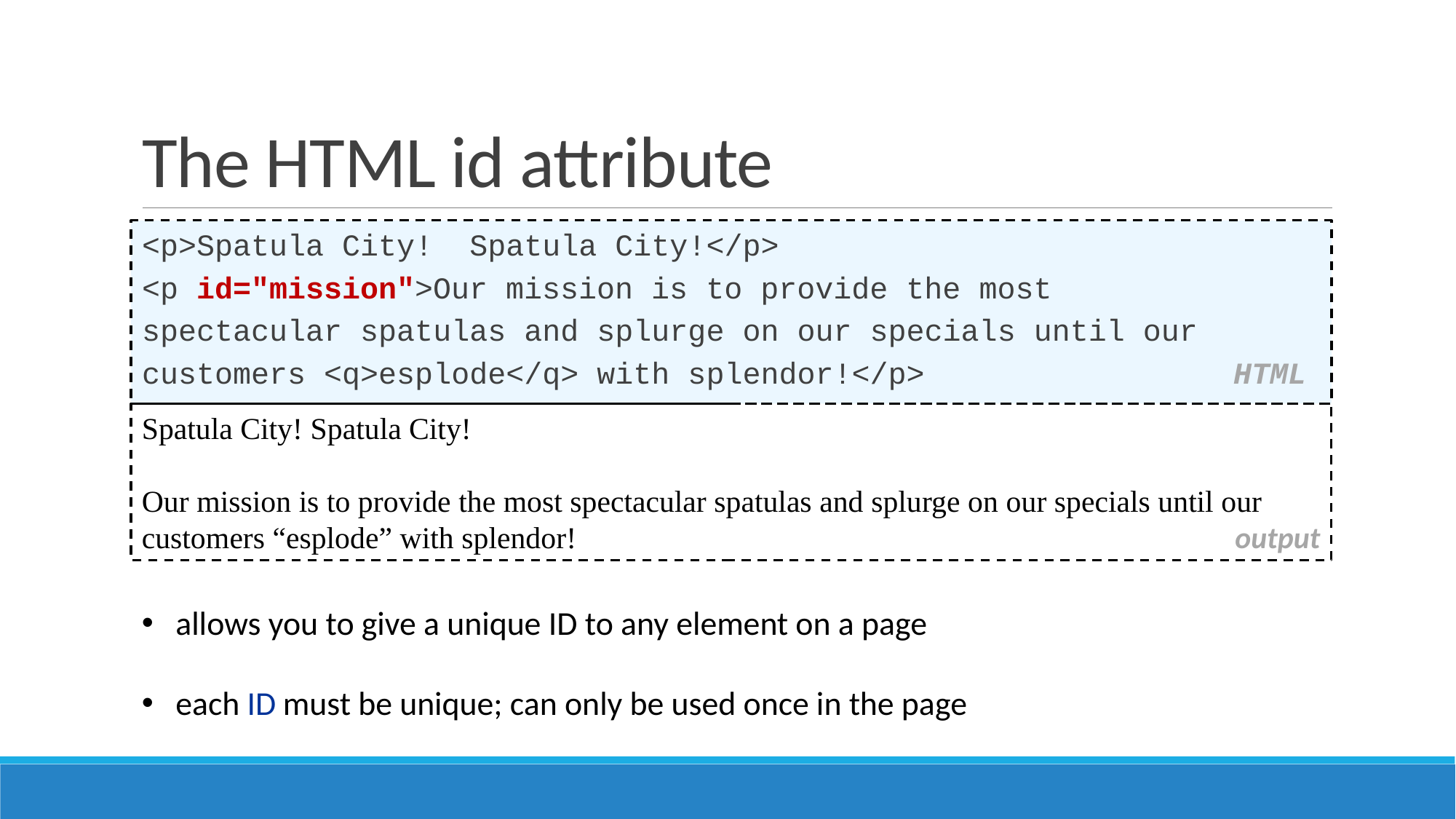

# The HTML id attribute
<p>Spatula City!  Spatula City!</p>
<p id="mission">Our mission is to provide the most
spectacular spatulas and splurge on our specials until our
customers <q>esplode</q> with splendor!</p>                 HTML
Spatula City! Spatula City!

Our mission is to provide the most spectacular spatulas and splurge on our specials until our customers “esplode” with splendor!                                                                                               output
   allows you to give a unique ID to any element on a page

   each ID must be unique; can only be used once in the page